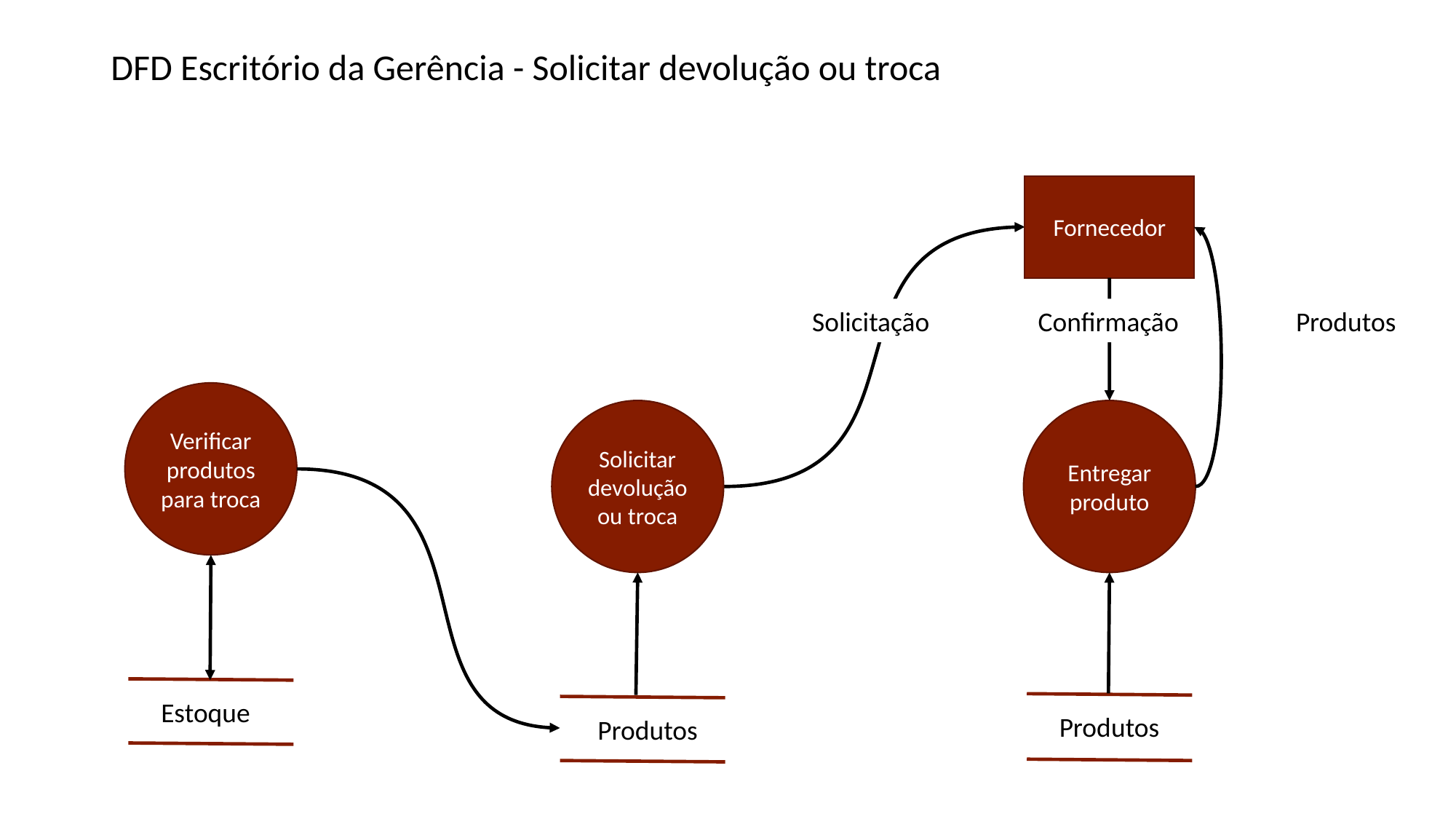

# DFD Escritório da Gerência - Solicitar devolução ou troca
Fornecedor
Produtos
Solicitação
Confirmação
Verificar produtos para troca
Solicitar devolução ou troca
Entregar produto
Estoque
Produtos
Produtos